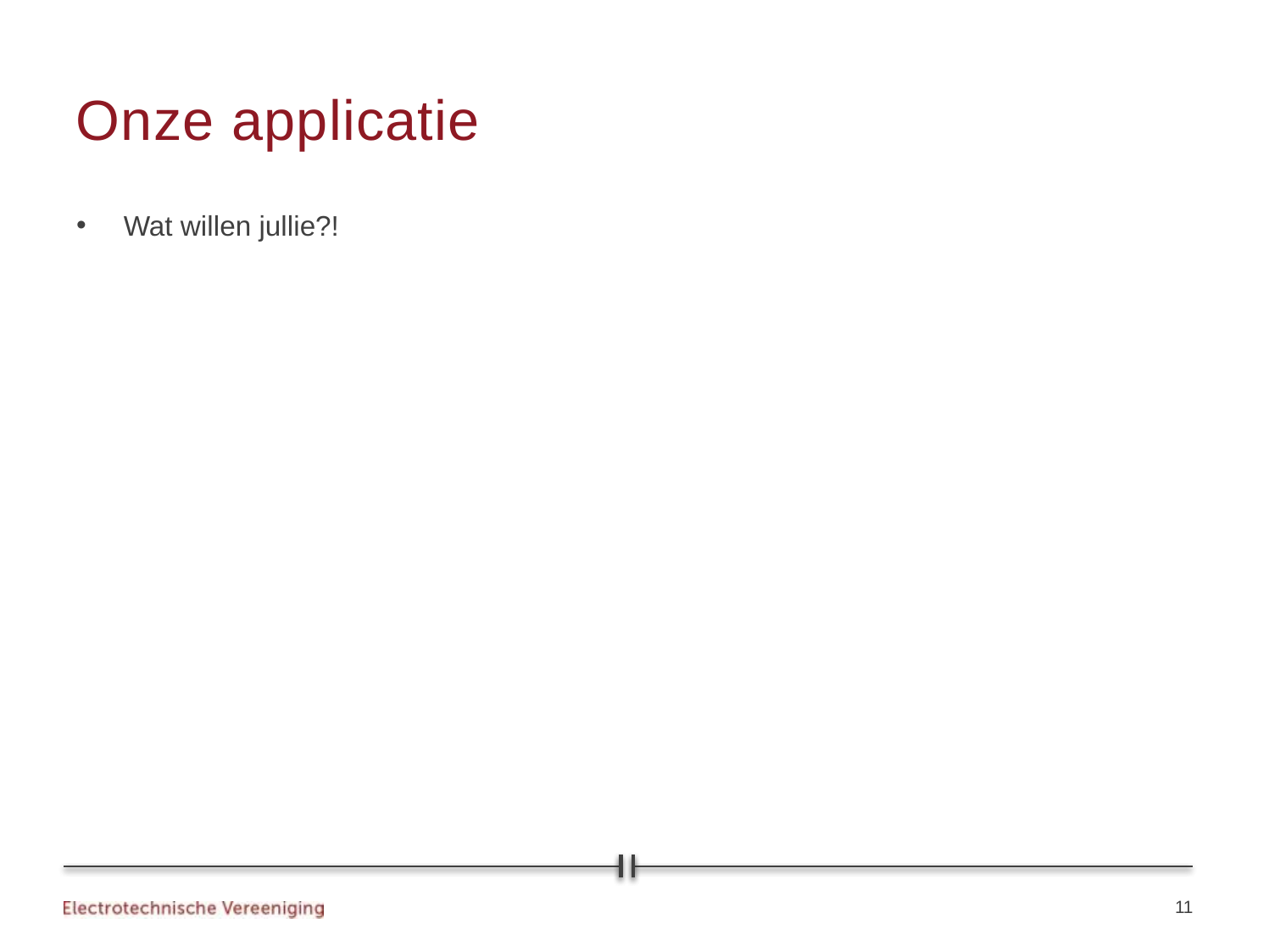

# Onze applicatie
Wat willen jullie?!
11